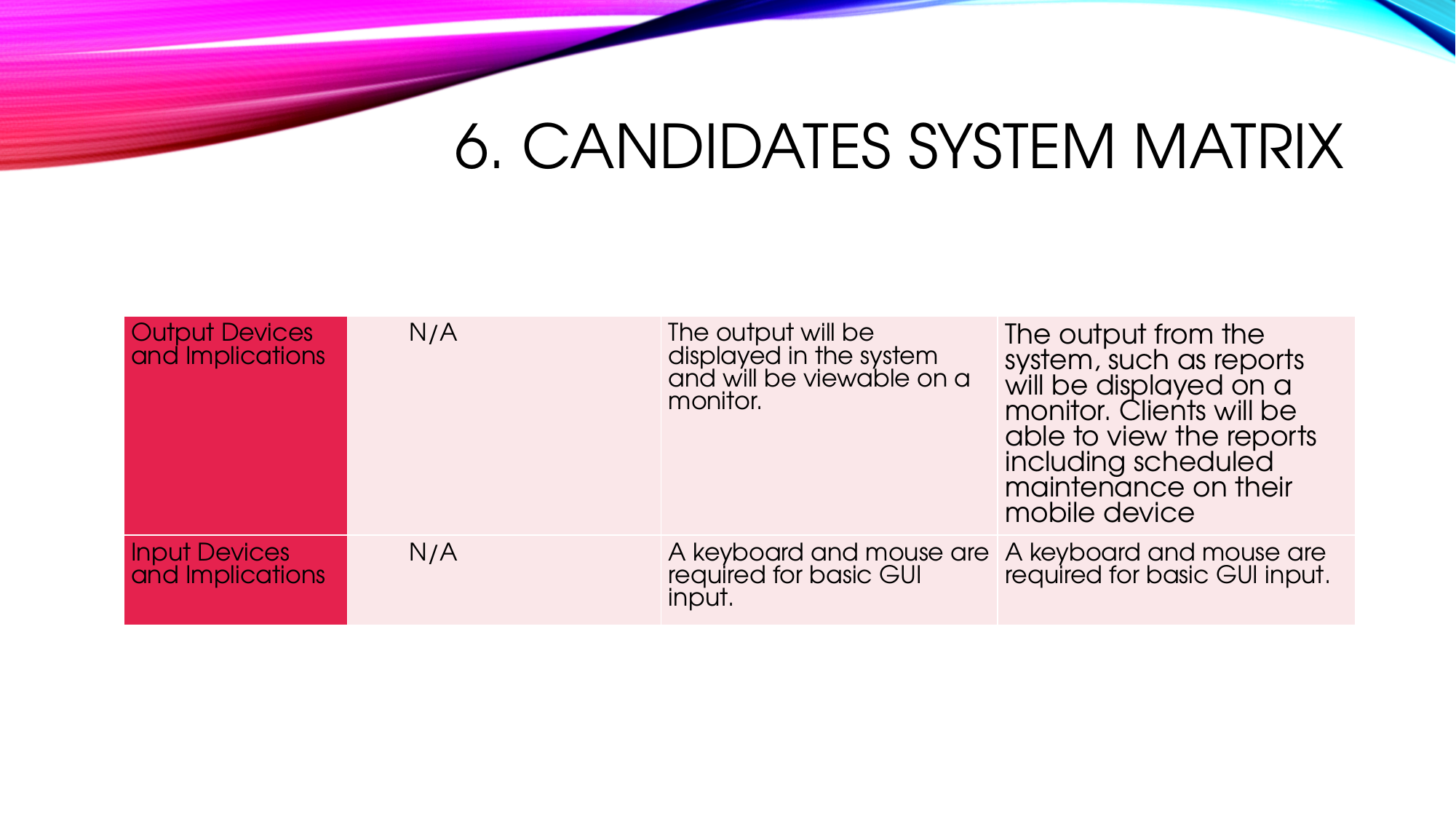

# 6. Candidates System Matrix
| Output Devices and Implications | N/A | The output will be displayed in the system and will be viewable on a monitor. | The output from the system, such as reports will be displayed on a monitor. Clients will be able to view the reports including scheduled maintenance on their mobile device |
| --- | --- | --- | --- |
| Input Devices and Implications | N/A | A keyboard and mouse are required for basic GUI input. | A keyboard and mouse are required for basic GUI input. |